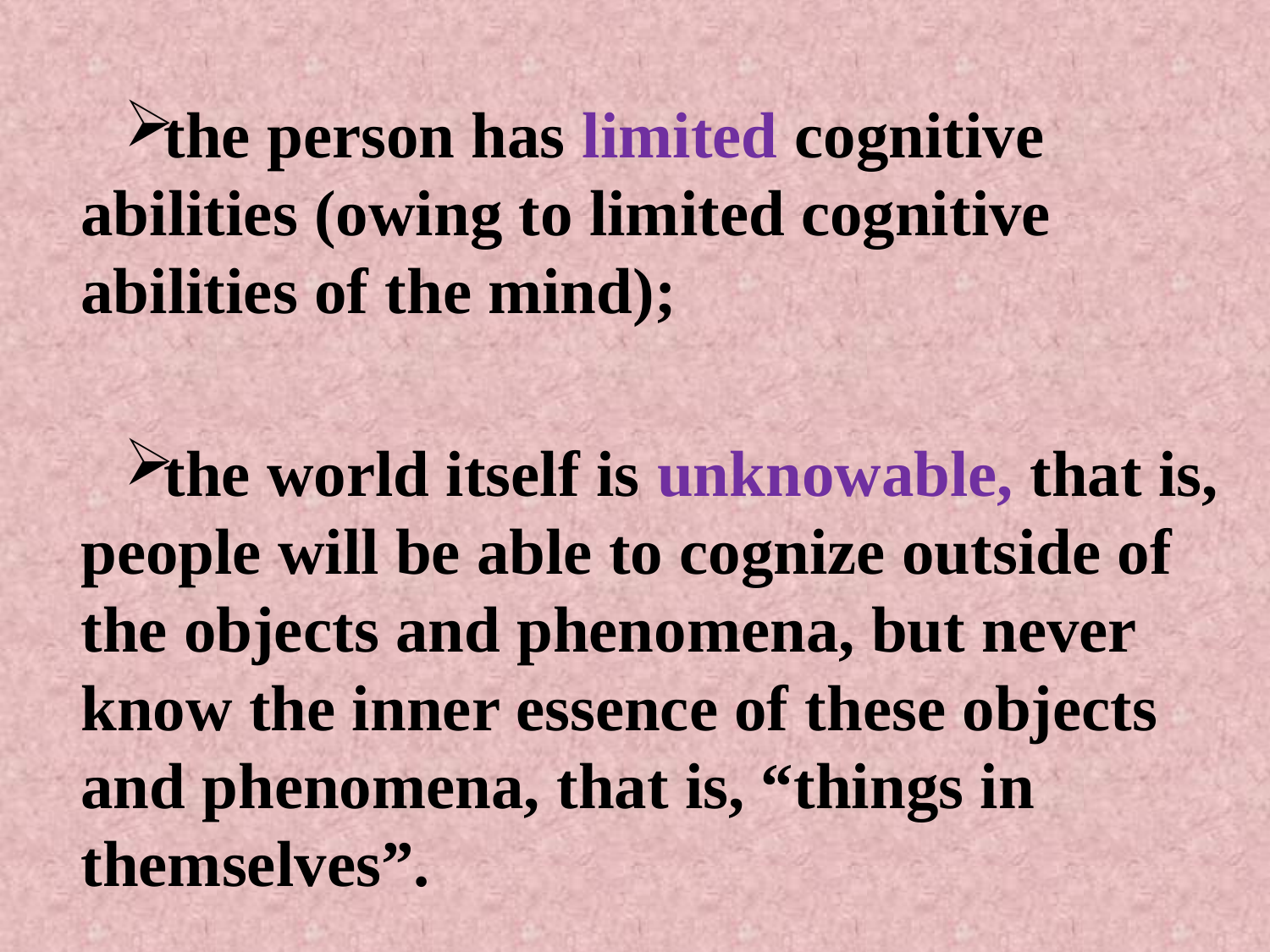

the person has limited cognitive abilities (owing to limited cognitive abilities of the mind);

the world itself is unknowable, that is, people will be able to cognize outside of the objects and phenomena, but never know the inner essence of these objects and phenomena, that is, “things in themselves”.